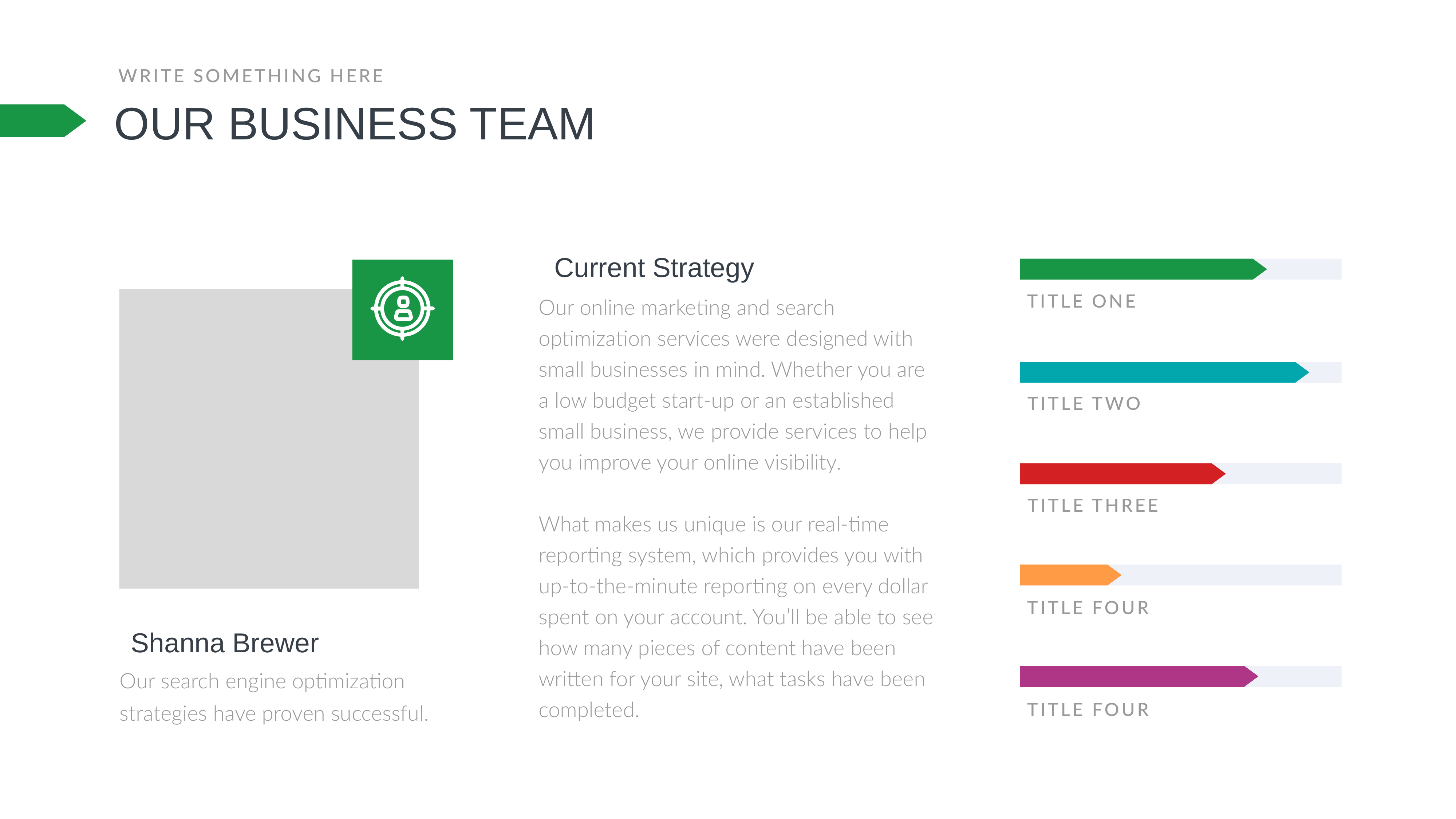

WRITE SOMETHING HERE
OUR BUSINESS TEAM

Current Strategy
Our online marketing and search optimization services were designed with small businesses in mind. Whether you are a low budget start-up or an established small business, we provide services to help you improve your online visibility.

What makes us unique is our real-time reporting system, which provides you with up-to-the-minute reporting on every dollar spent on your account. You’ll be able to see how many pieces of content have been written for your site, what tasks have been completed.

TITLE ONE

TITLE TWO

TITLE THREE

TITLE FOUR
Shanna Brewer
Our search engine optimization strategies have proven successful.

TITLE FOUR